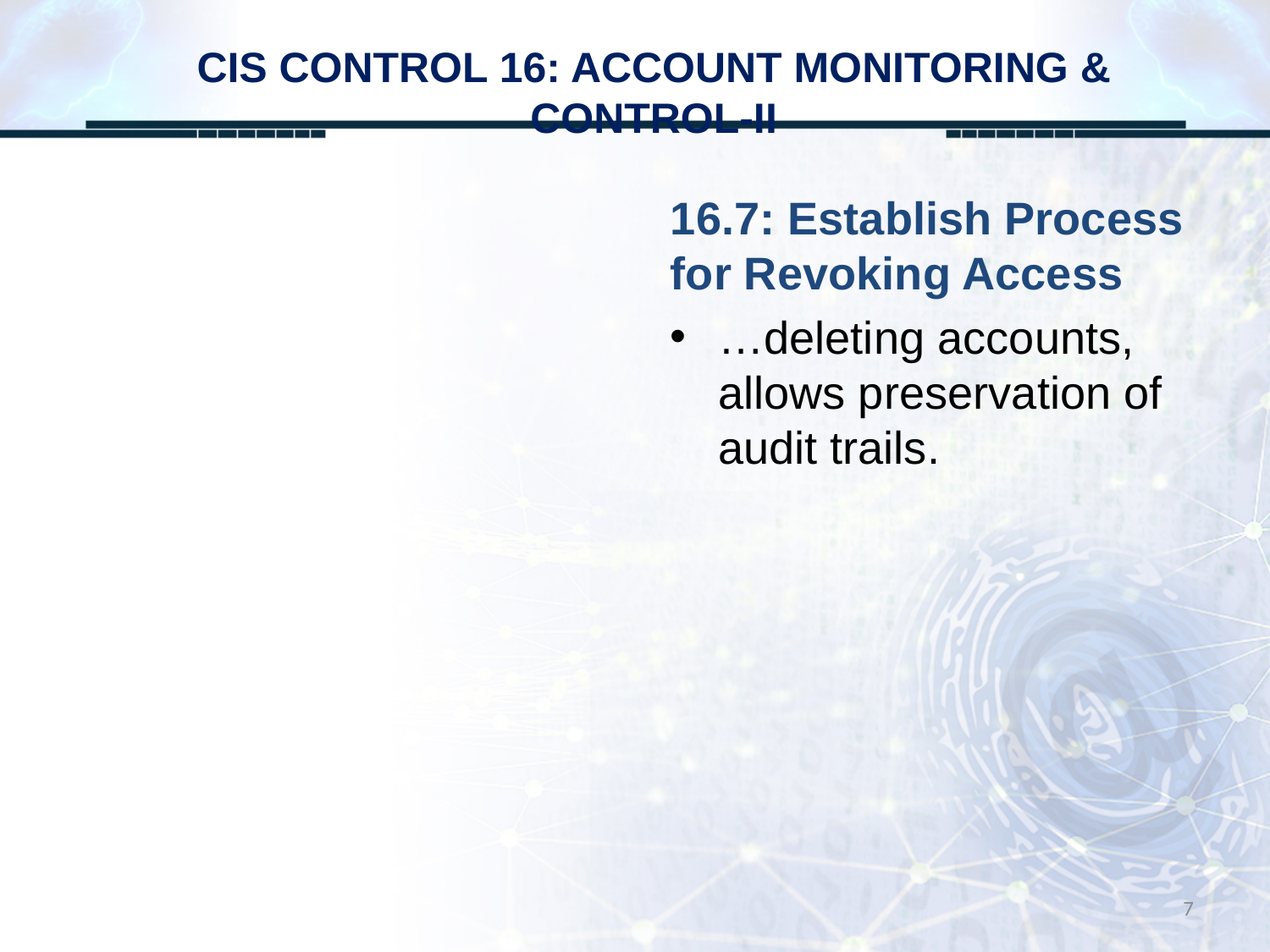

# CIS CONTROL 16: ACCOUNT MONITORING & CONTROL-II
16.7: Establish Process for Revoking Access
…deleting accounts, allows preservation of audit trails.
7